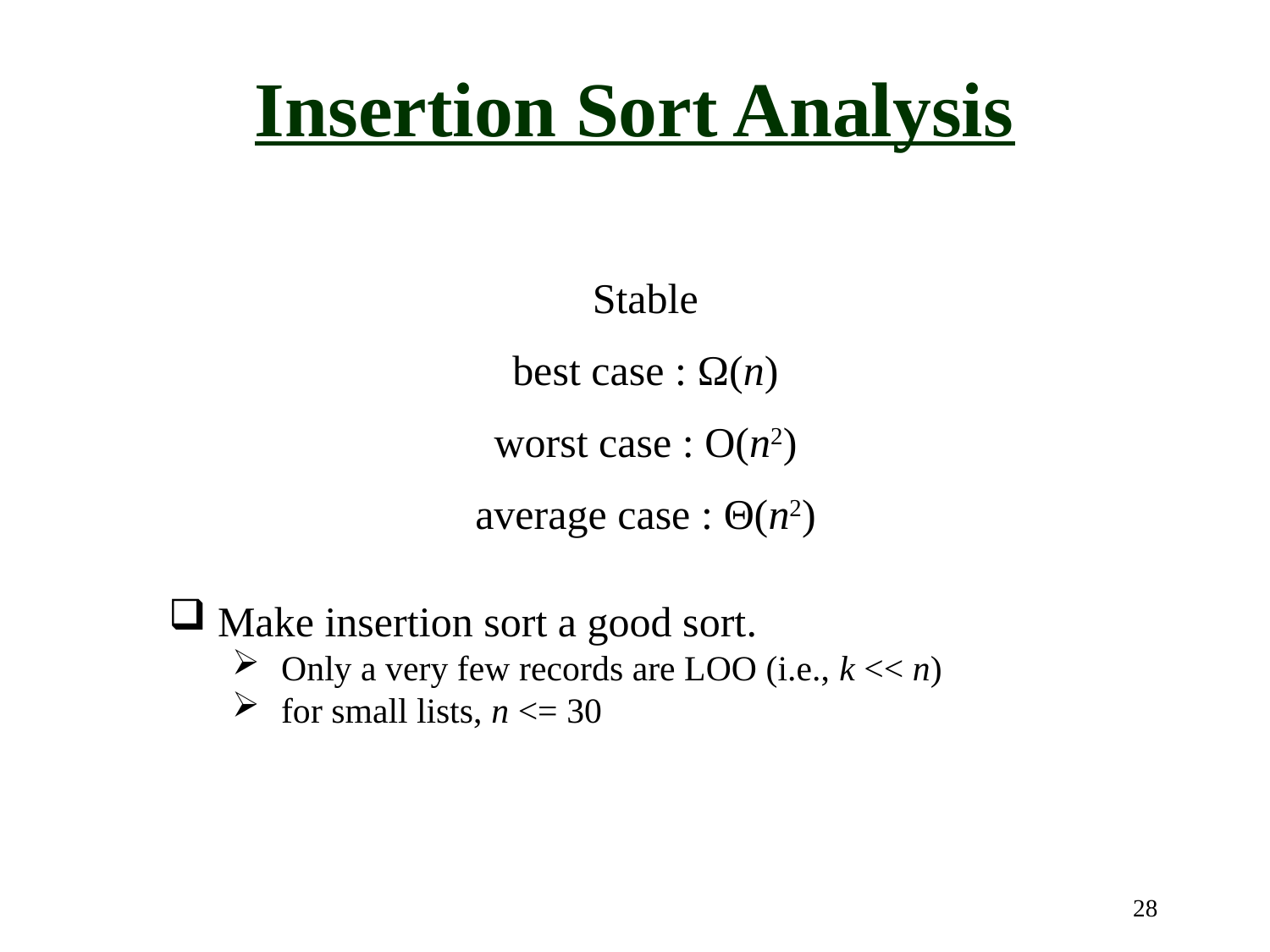

Insertion Sort Analysis
Stable
best case : Ω(n)
worst case : O(n2)
average case : Θ(n2)
Make insertion sort a good sort.
Only a very few records are LOO (i.e., k << n)
for small lists, n <= 30
28